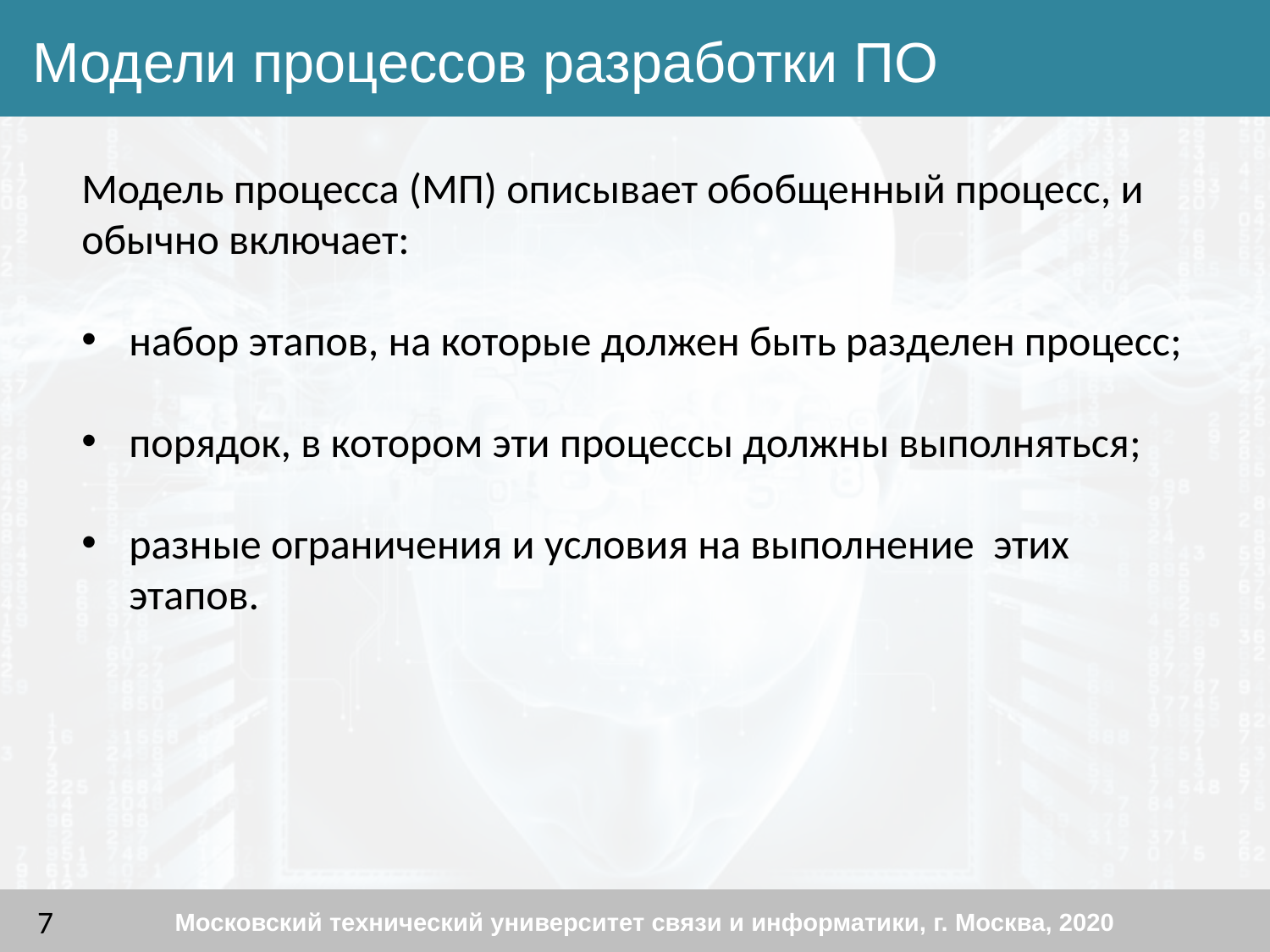

Модели процессов разработки ПО
Модель процесса (МП) описывает обобщенный процесс, и обычно включает:

набор этапов, на которые должен быть разделен процесс;

порядок, в котором эти процессы должны выполняться;

разные ограничения и условия на выполнение  этих этапов.

7
Московский технический университет связи и информатики, г. Москва, 2020